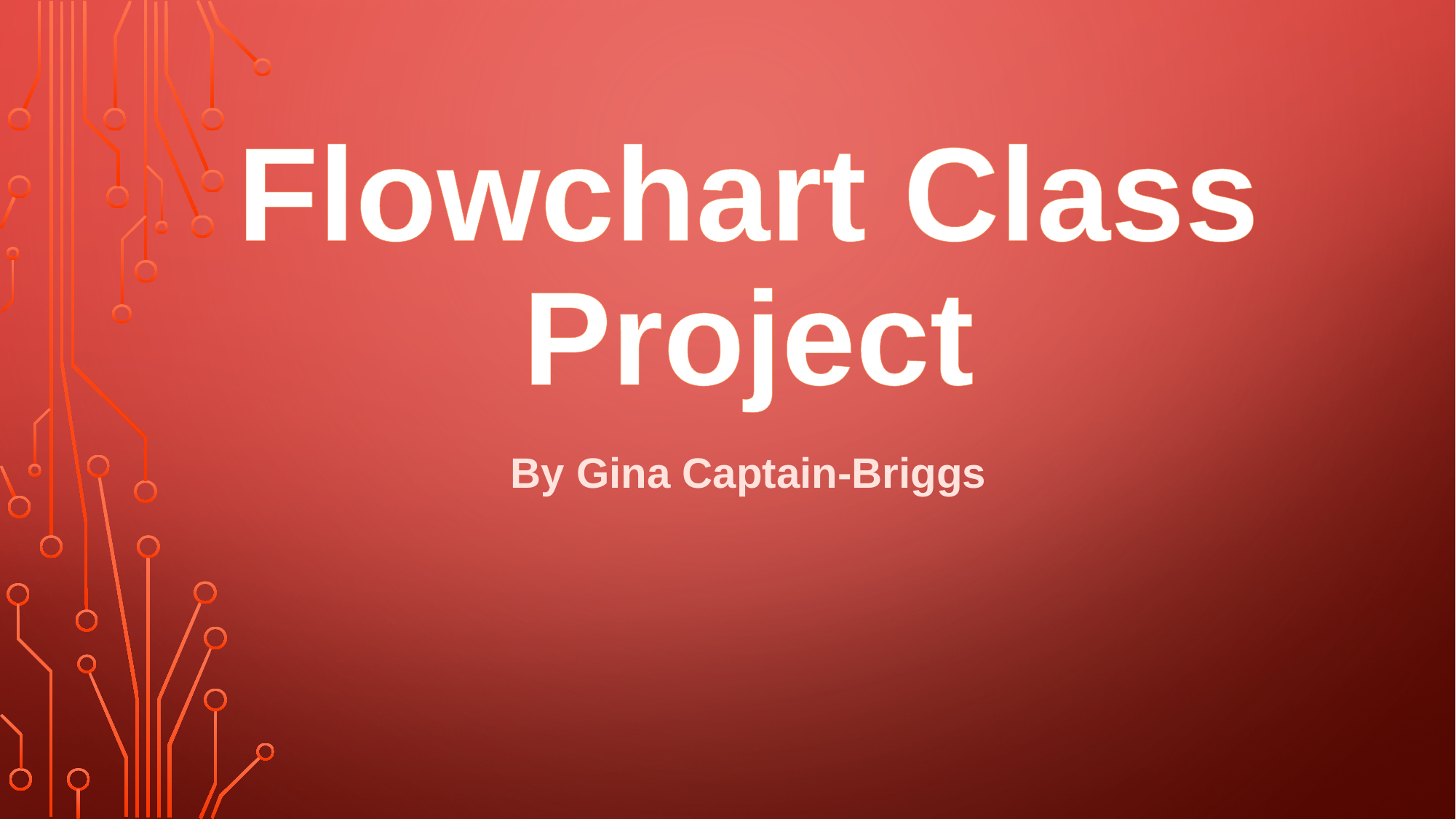

# Flowchart Class Project
By Gina Captain-Briggs